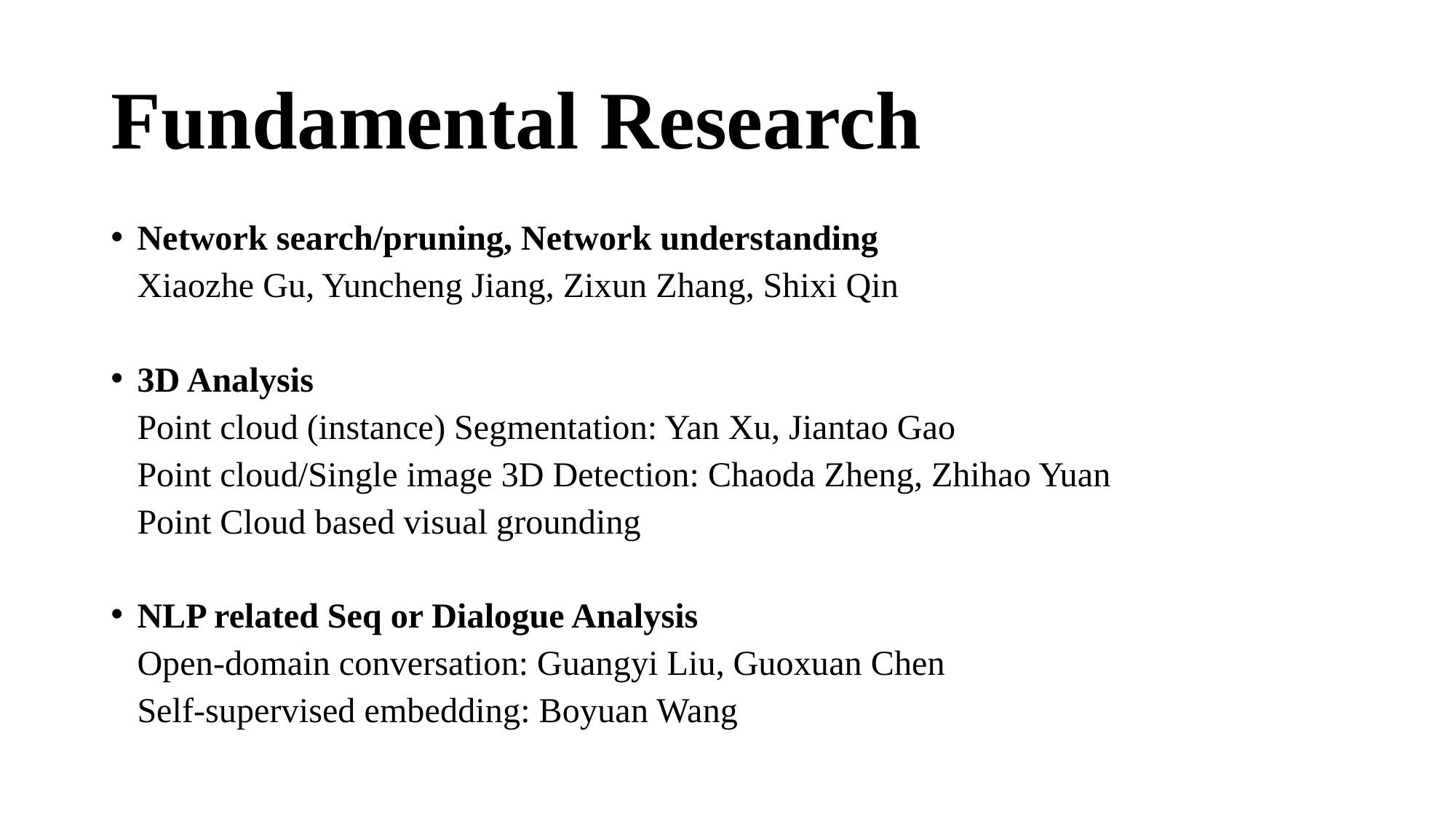

# Fundamental Research
Network search/pruning, Network understanding
   Xiaozhe Gu, Yuncheng Jiang, Zixun Zhang, Shixi Qin

3D Analysis
   Point cloud (instance) Segmentation: Yan Xu, Jiantao Gao
   Point cloud/Single image 3D Detection: Chaoda Zheng, Zhihao Yuan
   Point Cloud based visual grounding

NLP related Seq or Dialogue Analysis
   Open-domain conversation: Guangyi Liu, Guoxuan Chen
   Self-supervised embedding: Boyuan Wang